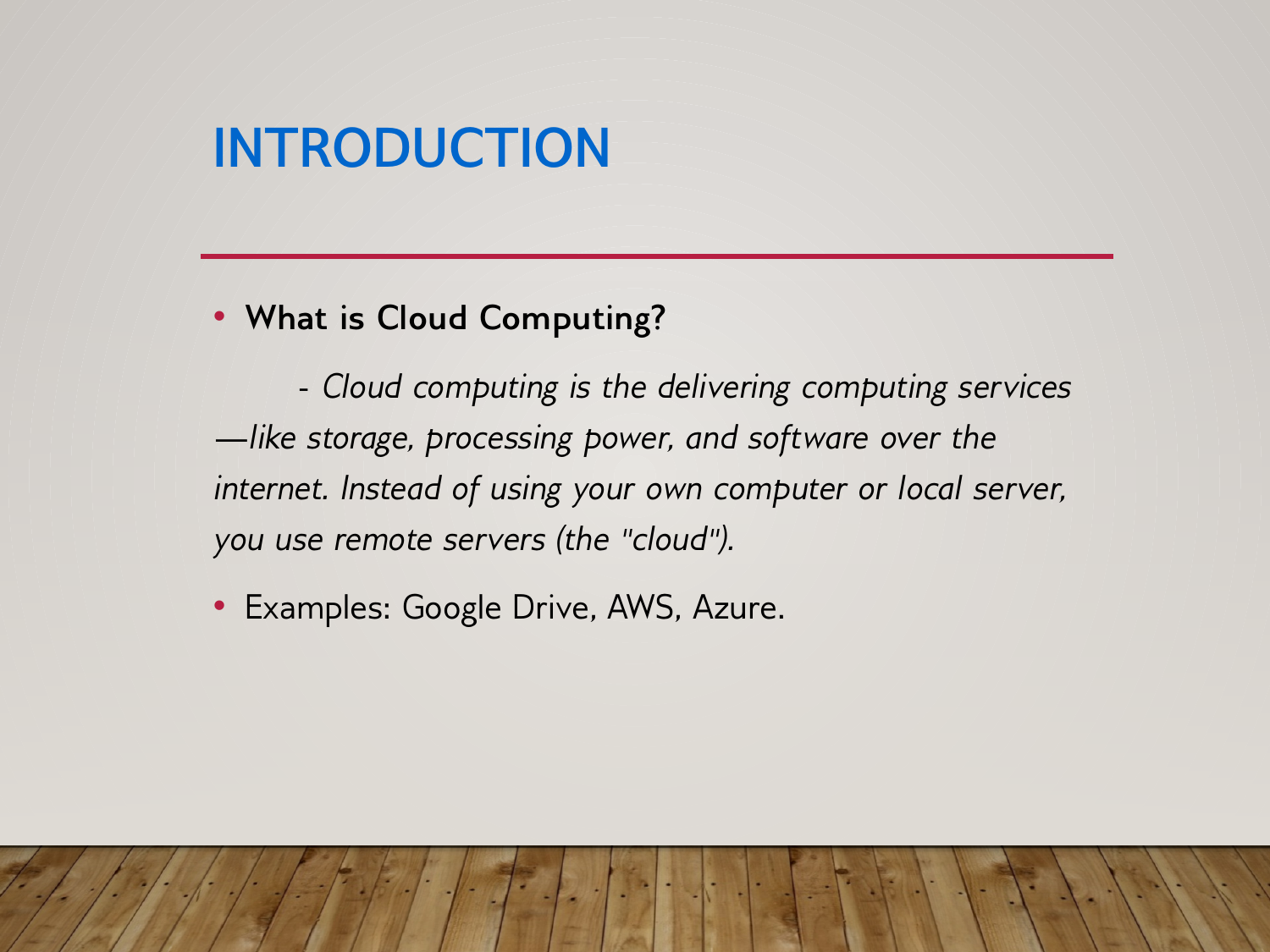

# Introduction
What is Cloud Computing?
        - Cloud computing is the delivering computing services—like storage, processing power, and software over the internet. Instead of using your own computer or local server, you use remote servers (the "cloud").
Examples: Google Drive, AWS, Azure.